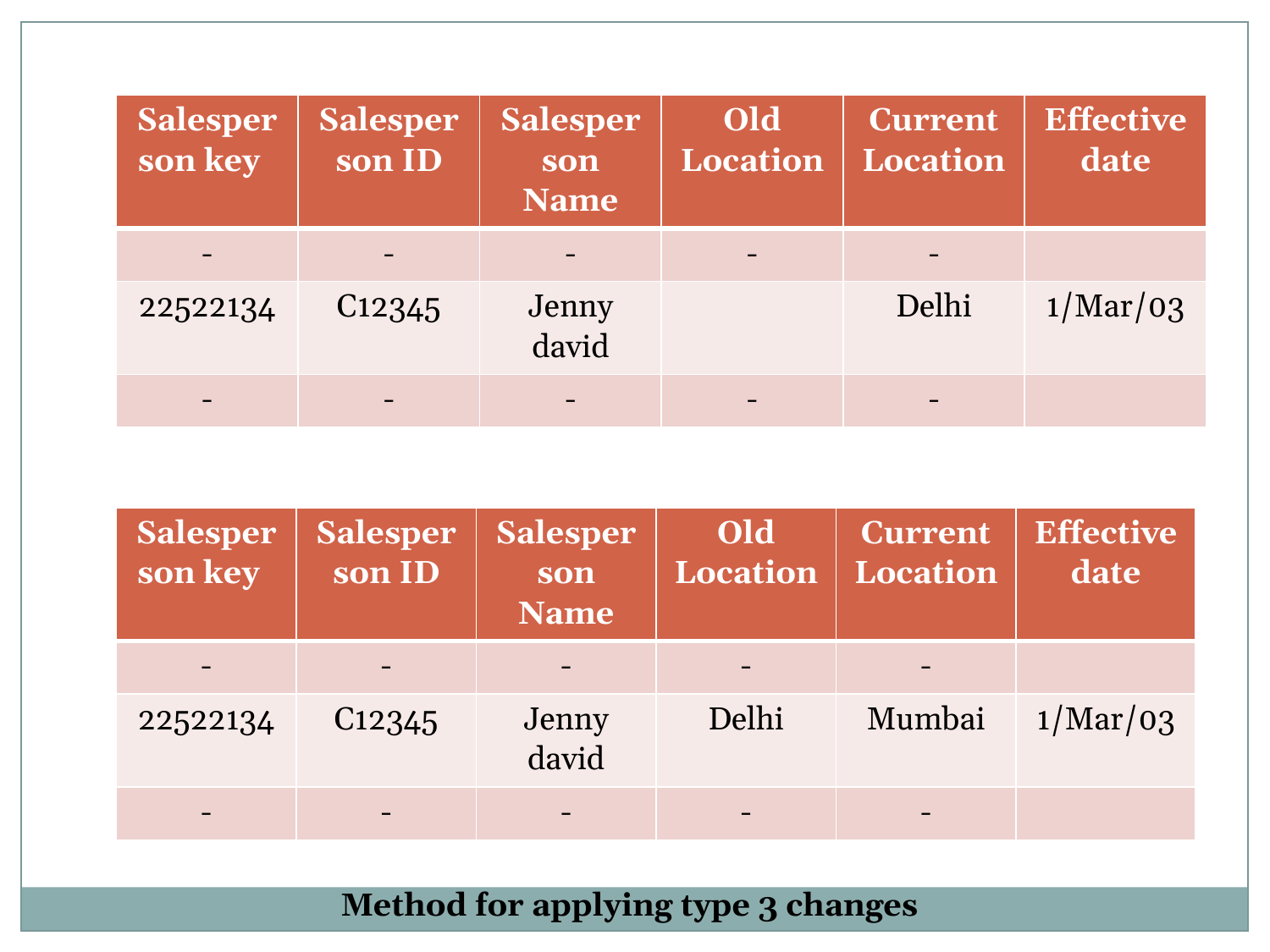

| Salesperson key | Salesperson ID | Salesperson Name | Old Location | Current Location | Effective date |
| --- | --- | --- | --- | --- | --- |
| - | - | - | - | - |  |
| 22522134 | C12345 | Jenny david |  | Delhi | 1/Mar/03 |
| - | - | - | - | - |  |
| Salesperson key | Salesperson ID | Salesperson Name | Old Location | Current Location | Effective date |
| --- | --- | --- | --- | --- | --- |
| - | - | - | - | - |  |
| 22522134 | C12345 | Jenny david | Delhi | Mumbai | 1/Mar/03 |
| - | - | - | - | - |  |
Method for applying type 3 changes